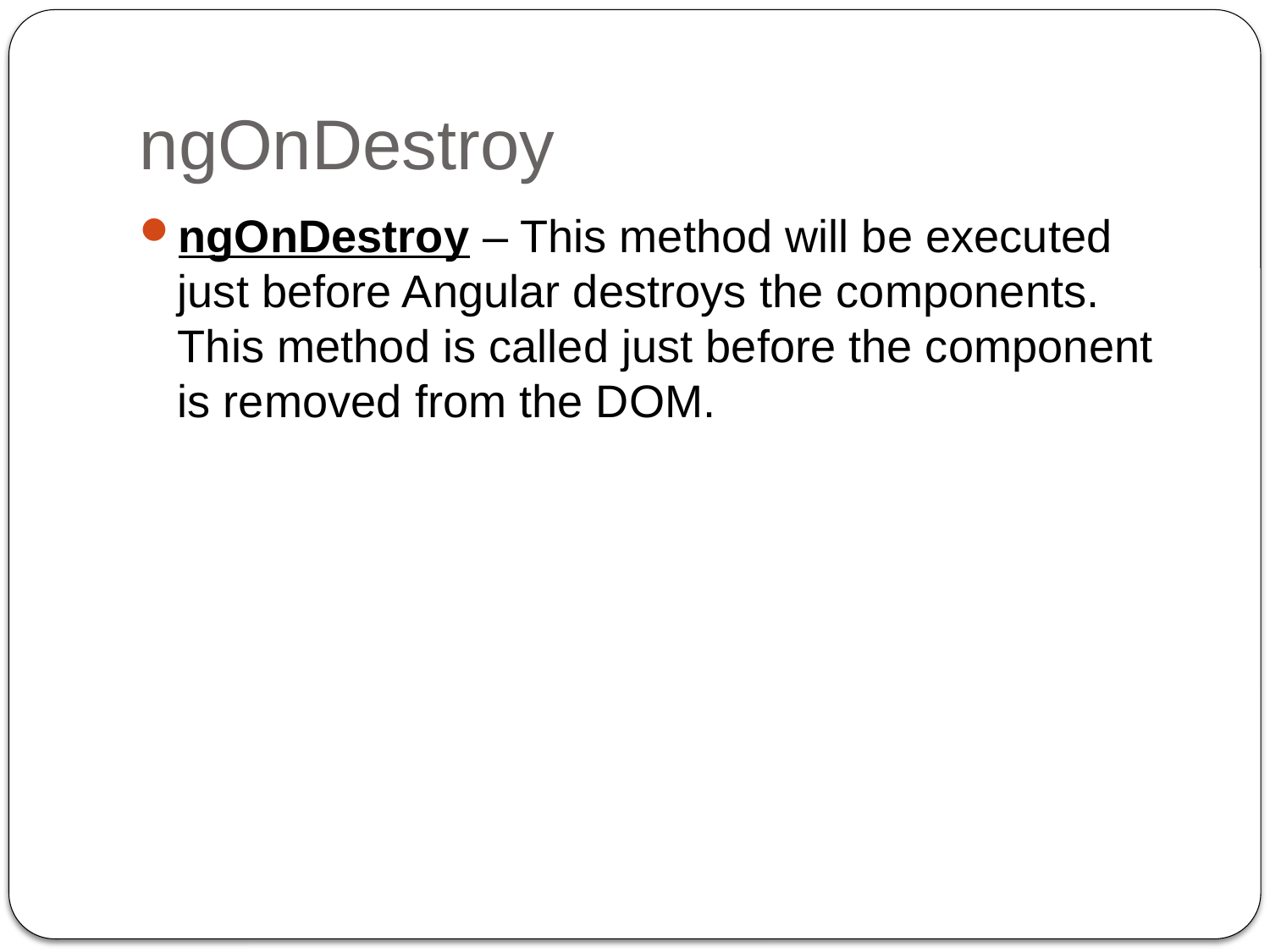

# ngOnDestroy
ngOnDestroy – This method will be executed just before Angular destroys the components. This method is called just before the component is removed from the DOM.